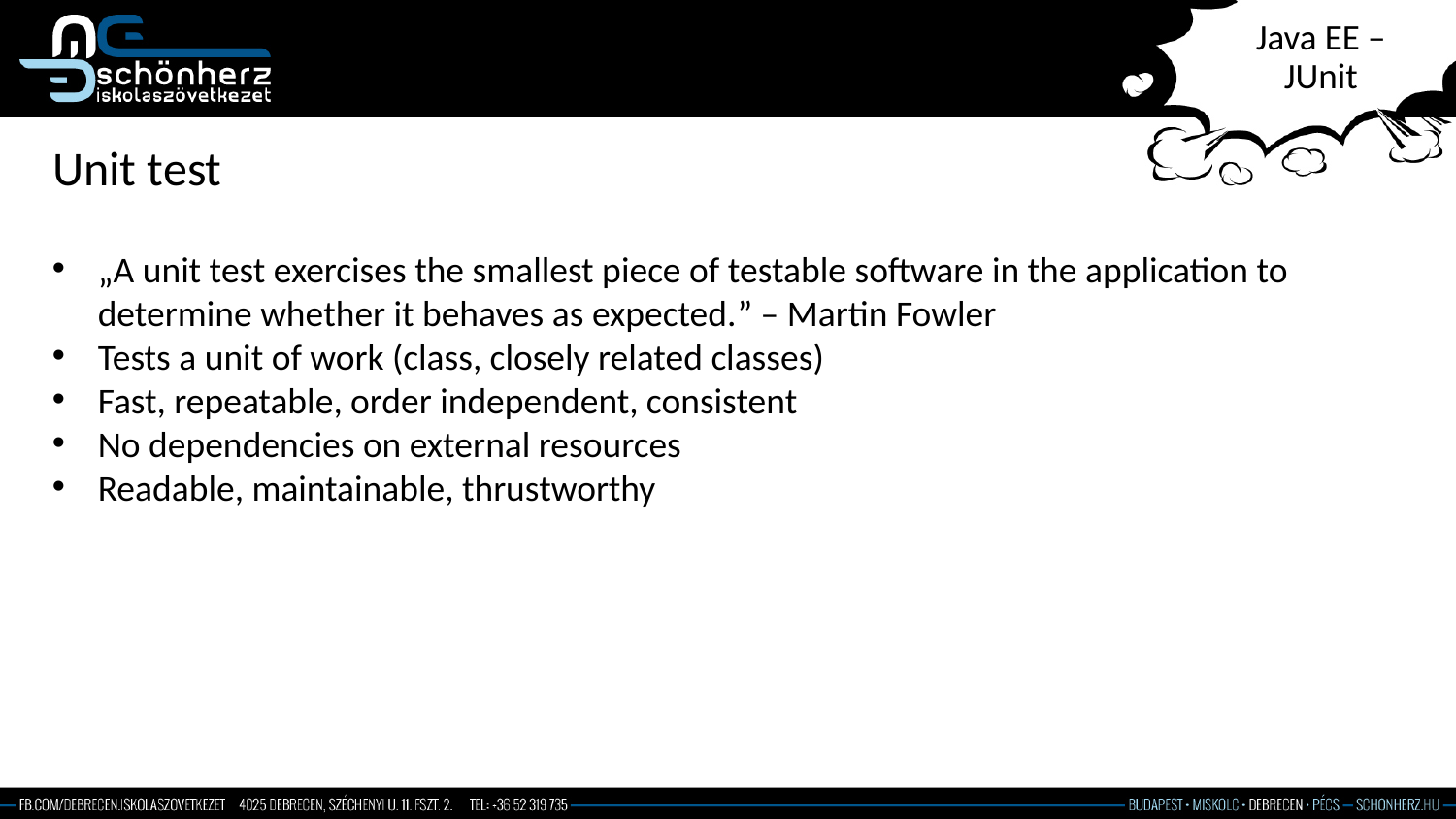

# Java EE – JUnit
Unit test
„A unit test exercises the smallest piece of testable software in the application to determine whether it behaves as expected.” – Martin Fowler
Tests a unit of work (class, closely related classes)
Fast, repeatable, order independent, consistent
No dependencies on external resources
Readable, maintainable, thrustworthy